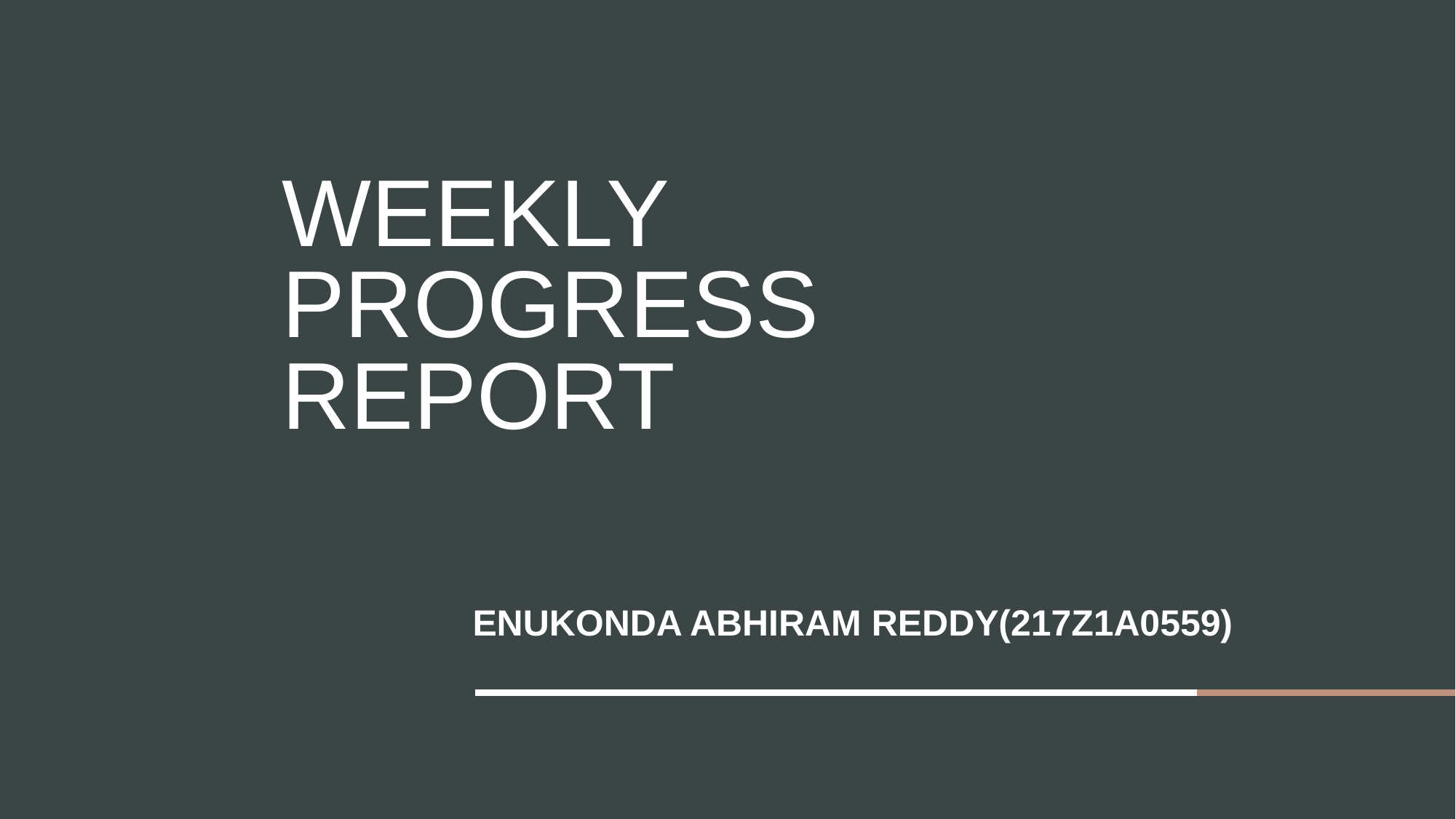

# WEEKLY PROGRESS REPORT
ENUKONDA ABHIRAM REDDY(217Z1A0559)